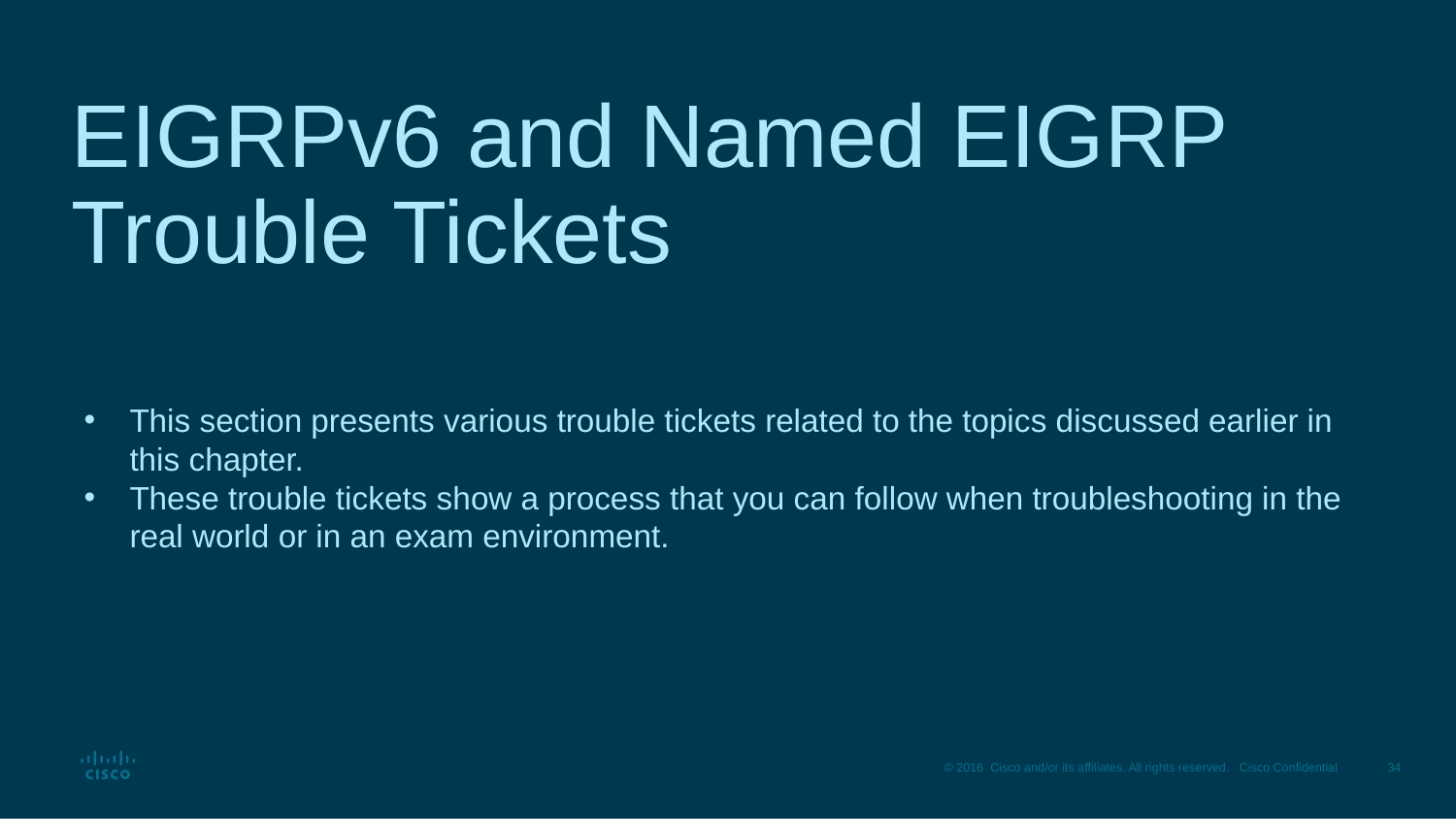

# EIGRPv6 and Named EIGRP Trouble Tickets
This section presents various trouble tickets related to the topics discussed earlier in this chapter.
These trouble tickets show a process that you can follow when troubleshooting in the real world or in an exam environment.